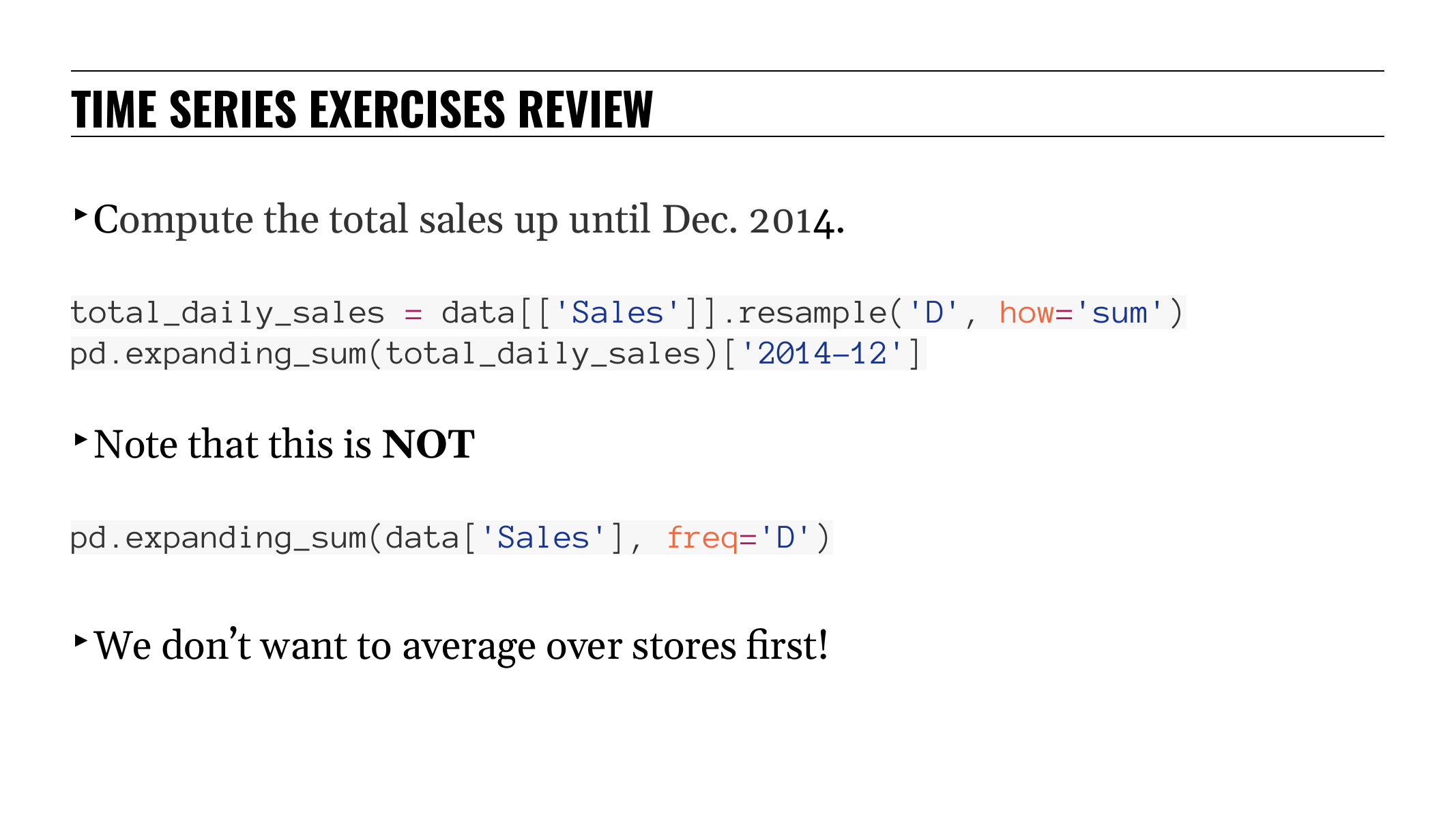

TIME SERIES EXERCISES REVIEW

Compute the total sales up until Dec. 2014.

total_daily_sales = data[['Sales']].resample('D', how='sum')
pd.expanding_sum(total_daily_sales)['2014-12']

Note that this is NOT

pd.expanding_sum(data['Sales'], freq='D')

We don’t want to average over stores first!